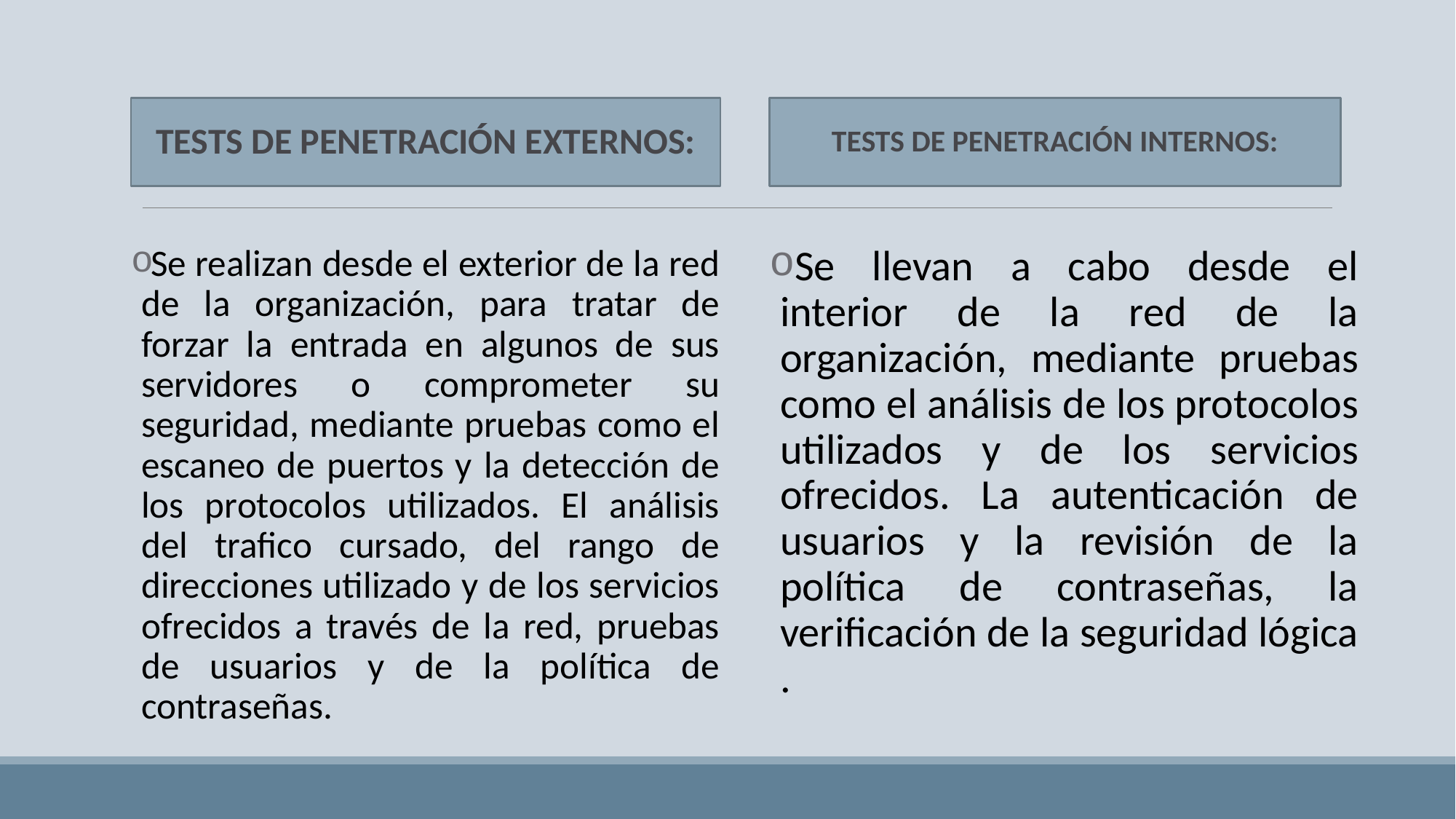

Tests de penetración externos:
Tests de penetración internos:
Se llevan a cabo desde el interior de la red de la organización, mediante pruebas como el análisis de los protocolos utilizados y de los servicios ofrecidos. La autenticación de usuarios y la revisión de la política de contraseñas, la verificación de la seguridad lógica .
Se realizan desde el exterior de la red de la organización, para tratar de forzar la entrada en algunos de sus servidores o comprometer su seguridad, mediante pruebas como el escaneo de puertos y la detección de los protocolos utilizados. El análisis del trafico cursado, del rango de direcciones utilizado y de los servicios ofrecidos a través de la red, pruebas de usuarios y de la política de contraseñas.